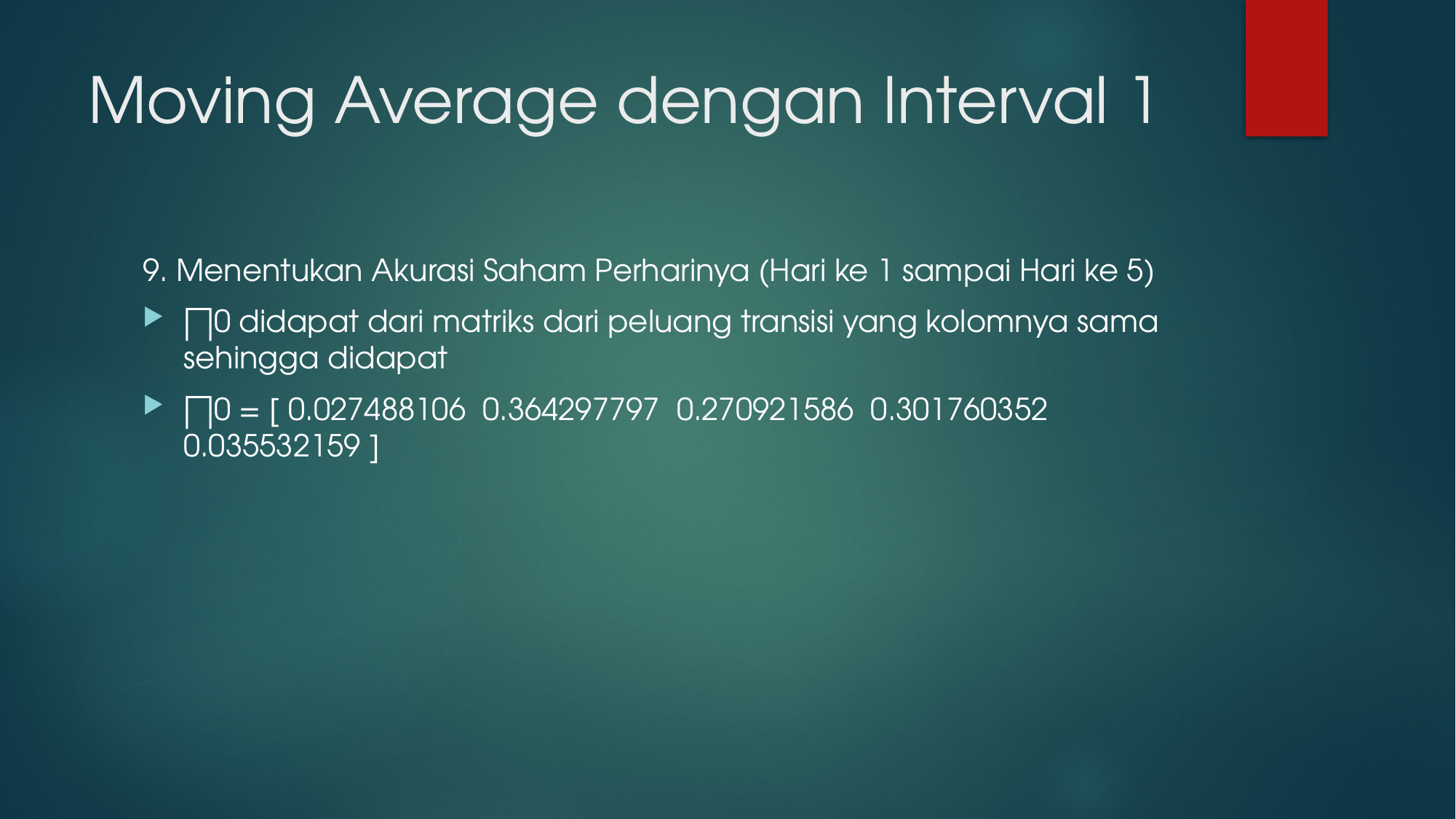

# Moving Average dengan Interval 1
9. Menentukan Akurasi Saham Perharinya (Hari ke 1 sampai Hari ke 5)
∏0 didapat dari matriks dari peluang transisi yang kolomnya sama sehingga didapat
∏0 = [ 0.027488106  0.364297797  0.270921586  0.301760352  0.035532159 ]